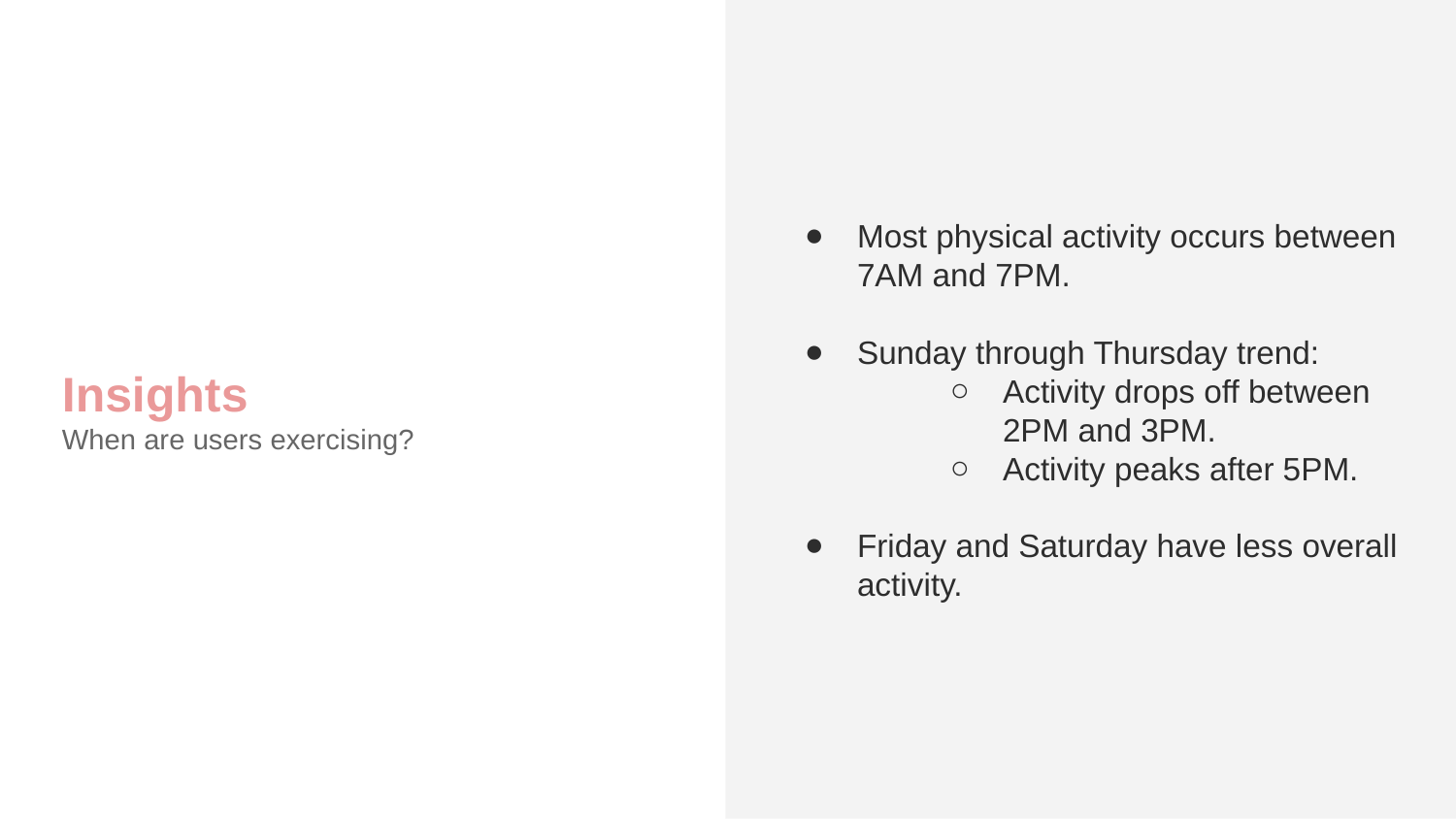

Insights
When are users exercising?
Most physical activity occurs between 7AM and 7PM.

Sunday through Thursday trend:
Activity drops off between 2PM and 3PM.
Activity peaks after 5PM.

Friday and Saturday have less overall activity.